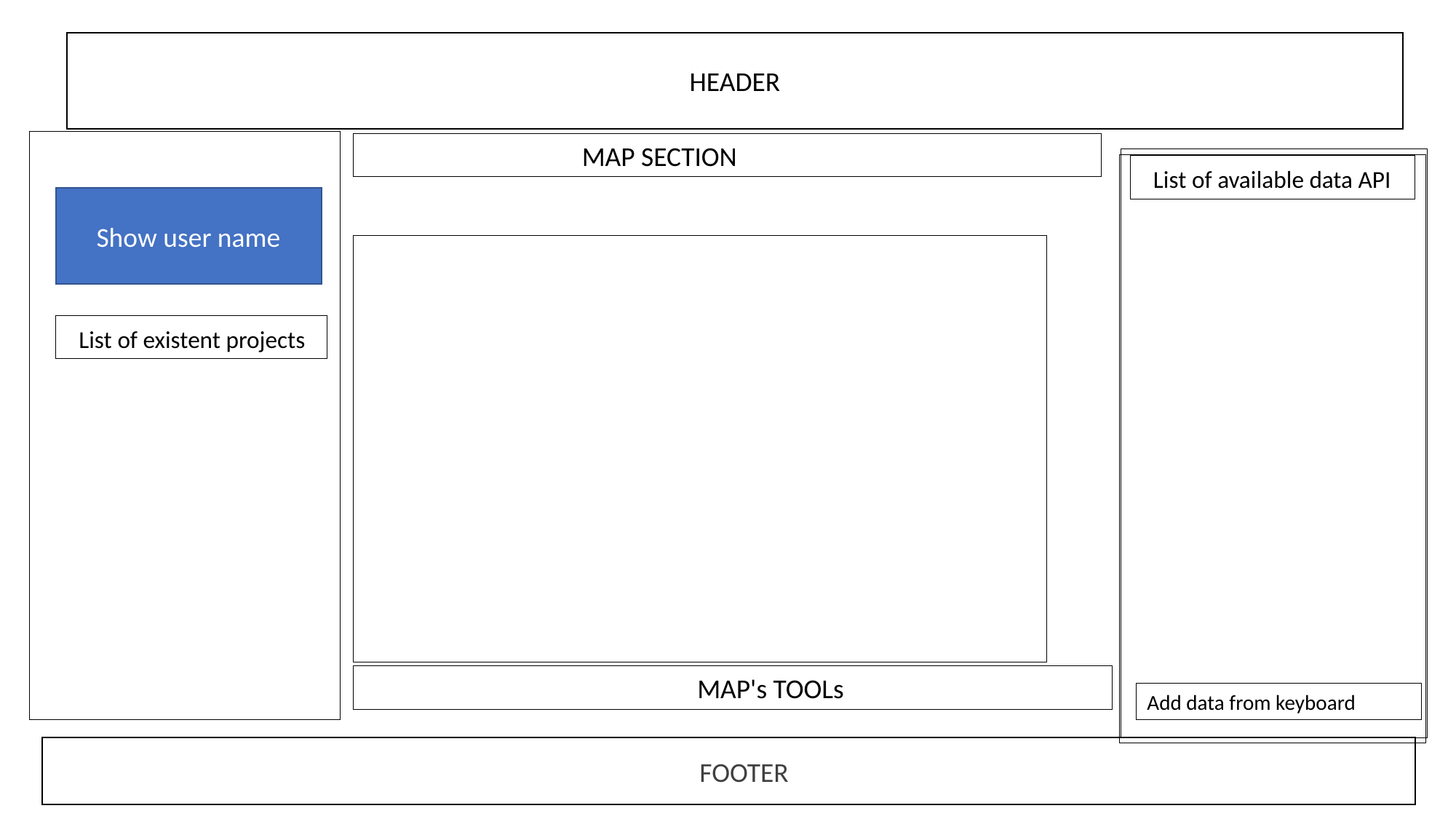

HEADER

		MAP SECTION

  List of available data API
Show user name

  List of existent projects
  			 MAP's TOOLs
Add data from keyboard
FOFOOTER